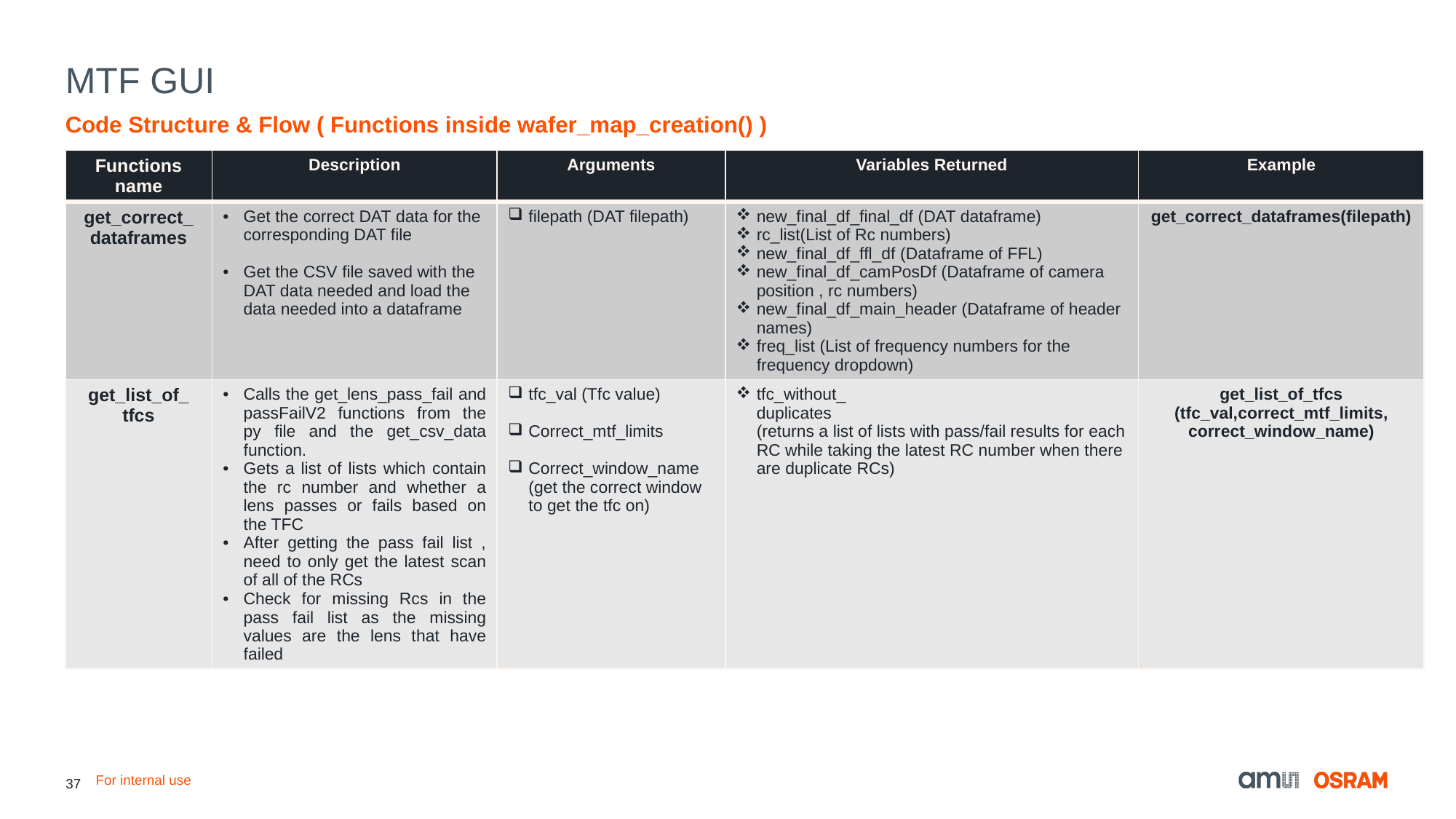

# MTF GUI
Code Structure & Flow ( Functions inside wafer_map_creation() )
| Functions name | Description | Arguments | Variables Returned | Example |
| --- | --- | --- | --- | --- |
| get\_correct\_ dataframes | Get the correct DAT data for the corresponding DAT file Get the CSV file saved with the DAT data needed and load the data needed into a dataframe | filepath (DAT filepath) | new\_final\_df\_final\_df (DAT dataframe) rc\_list(List of Rc numbers) new\_final\_df\_ffl\_df (Dataframe of FFL) new\_final\_df\_camPosDf (Dataframe of camera position , rc numbers) new\_final\_df\_main\_header (Dataframe of header names) freq\_list (List of frequency numbers for the frequency dropdown) | get\_correct\_dataframes(filepath) |
| get\_list\_of\_ tfcs | Calls the get\_lens\_pass\_fail and passFailV2 functions from the py file and the get\_csv\_data function. Gets a list of lists which contain the rc number and whether a lens passes or fails based on the TFC After getting the pass fail list , need to only get the latest scan of all of the RCs Check for missing Rcs in the pass fail list as the missing values are the lens that have failed | tfc\_val (Tfc value) Correct\_mtf\_limits Correct\_window\_name (get the correct window to get the tfc on) | tfc\_without\_ duplicates (returns a list of lists with pass/fail results for each RC while taking the latest RC number when there are duplicate RCs) | get\_list\_of\_tfcs (tfc\_val,correct\_mtf\_limits, correct\_window\_name) |
For internal use